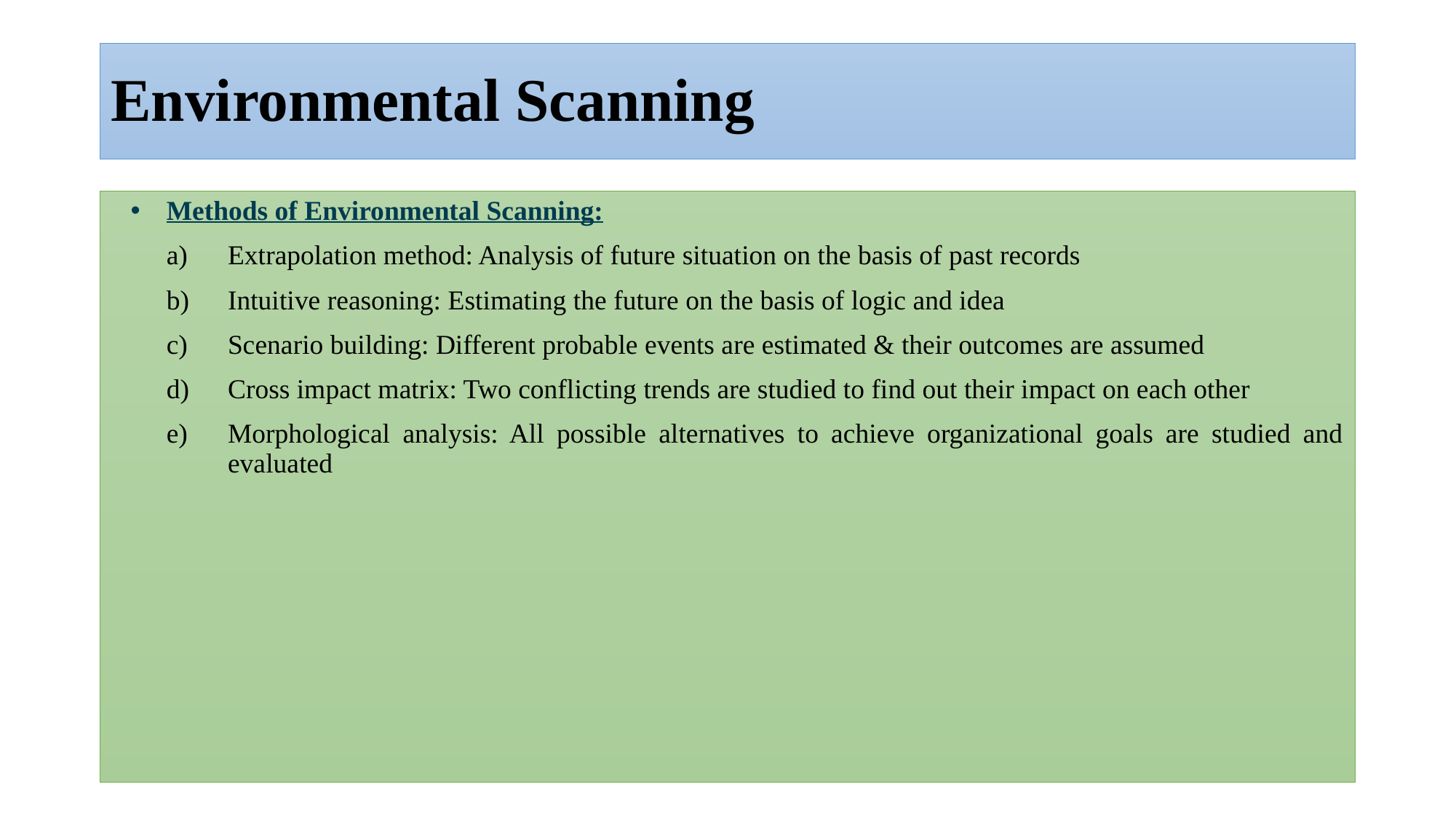

# Environmental Scanning
Methods of Environmental Scanning:
Extrapolation method: Analysis of future situation on the basis of past records
Intuitive reasoning: Estimating the future on the basis of logic and idea
Scenario building: Different probable events are estimated & their outcomes are assumed
Cross impact matrix: Two conflicting trends are studied to find out their impact on each other
Morphological analysis: All possible alternatives to achieve organizational goals are studied and evaluated